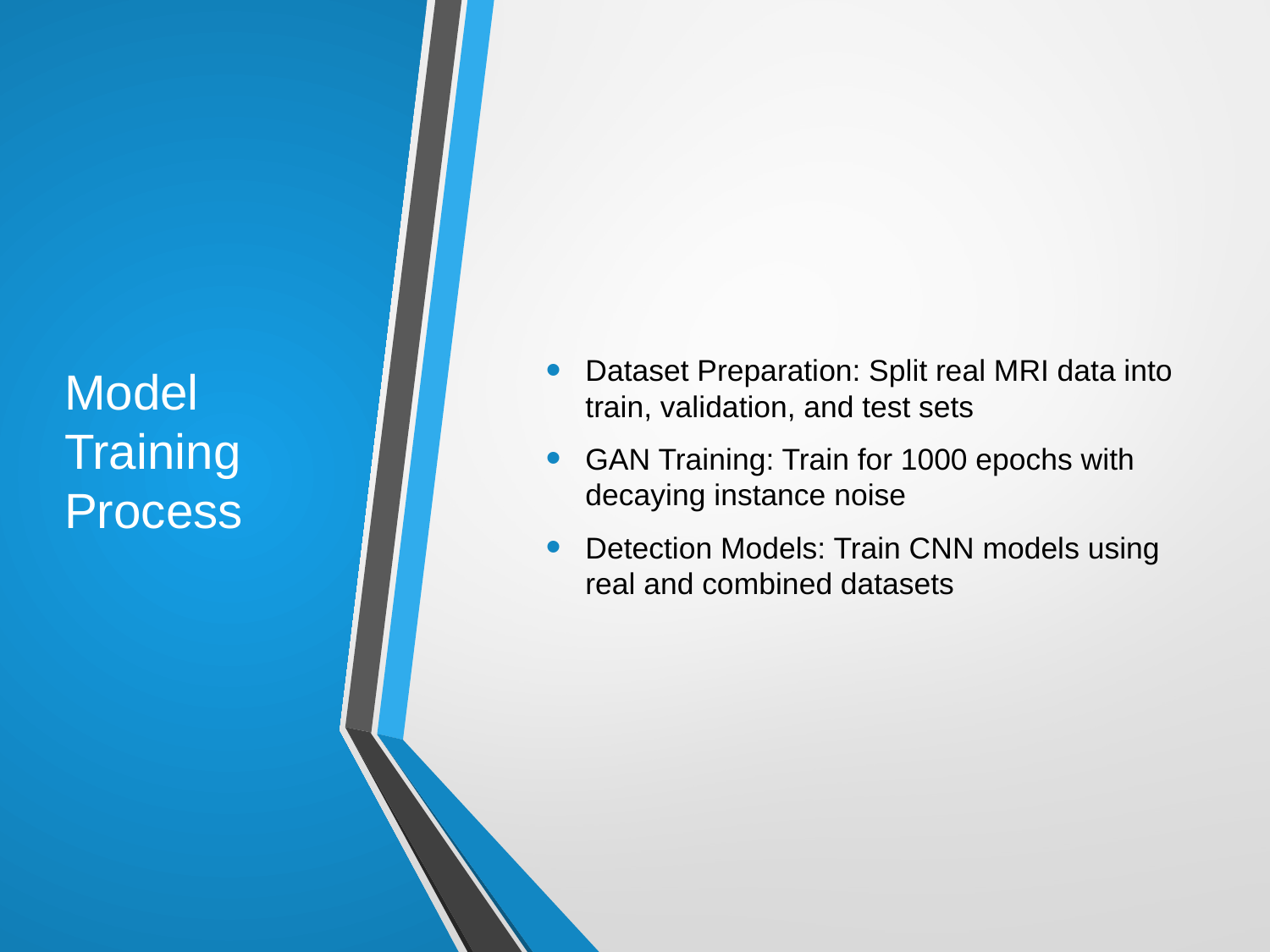

# Model Training Process

Dataset Preparation: Split real MRI data into train, validation, and test sets
GAN Training: Train for 1000 epochs with decaying instance noise
Detection Models: Train CNN models using real and combined datasets